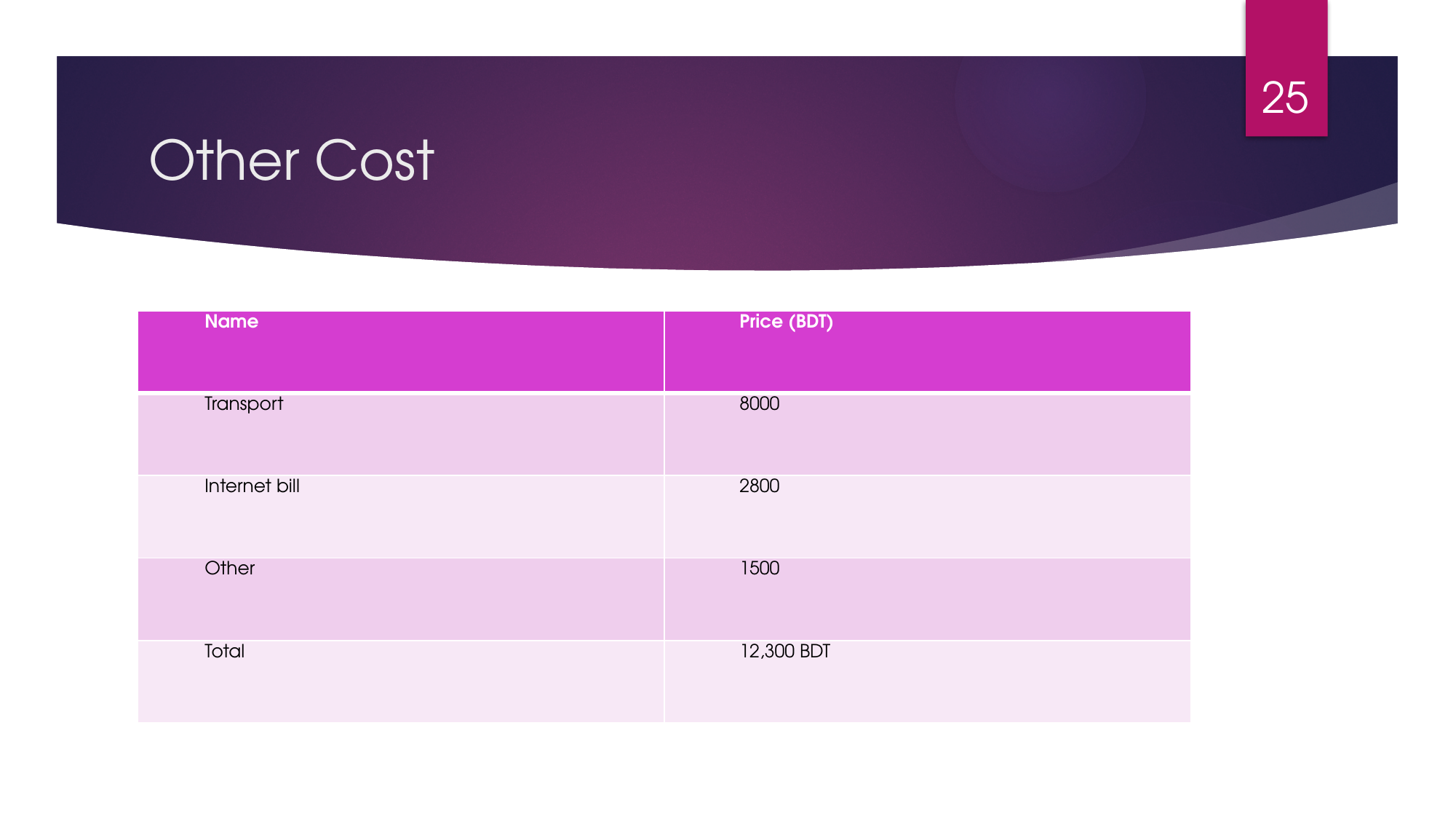

25
# Other Cost
| Name | Price (BDT) |
| --- | --- |
| Transport | 8000 |
| Internet bill | 2800 |
| Other | 1500 |
| Total | 12,300 BDT |